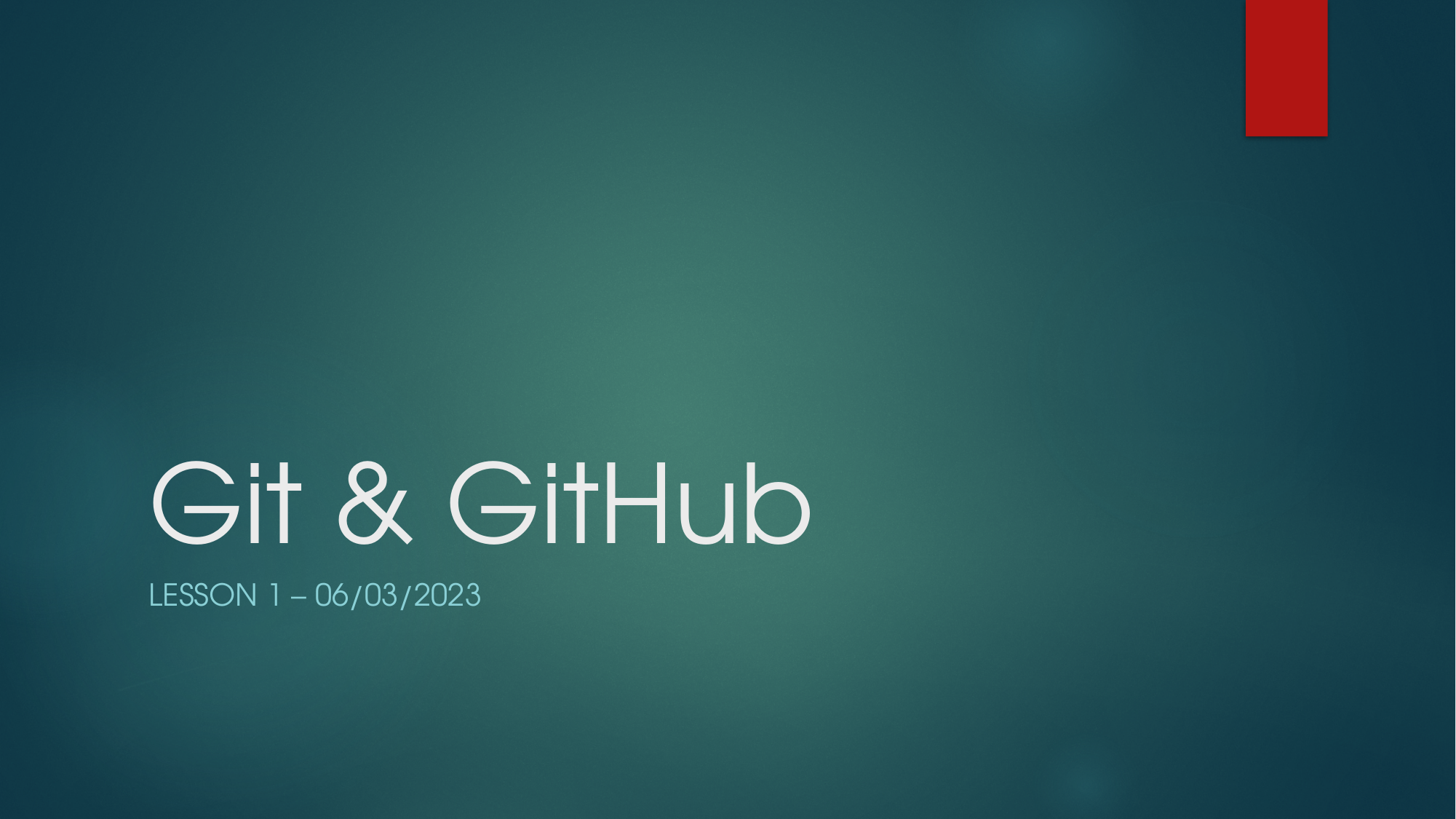

# Git & GitHub
Lesson 1 – 06/03/2023